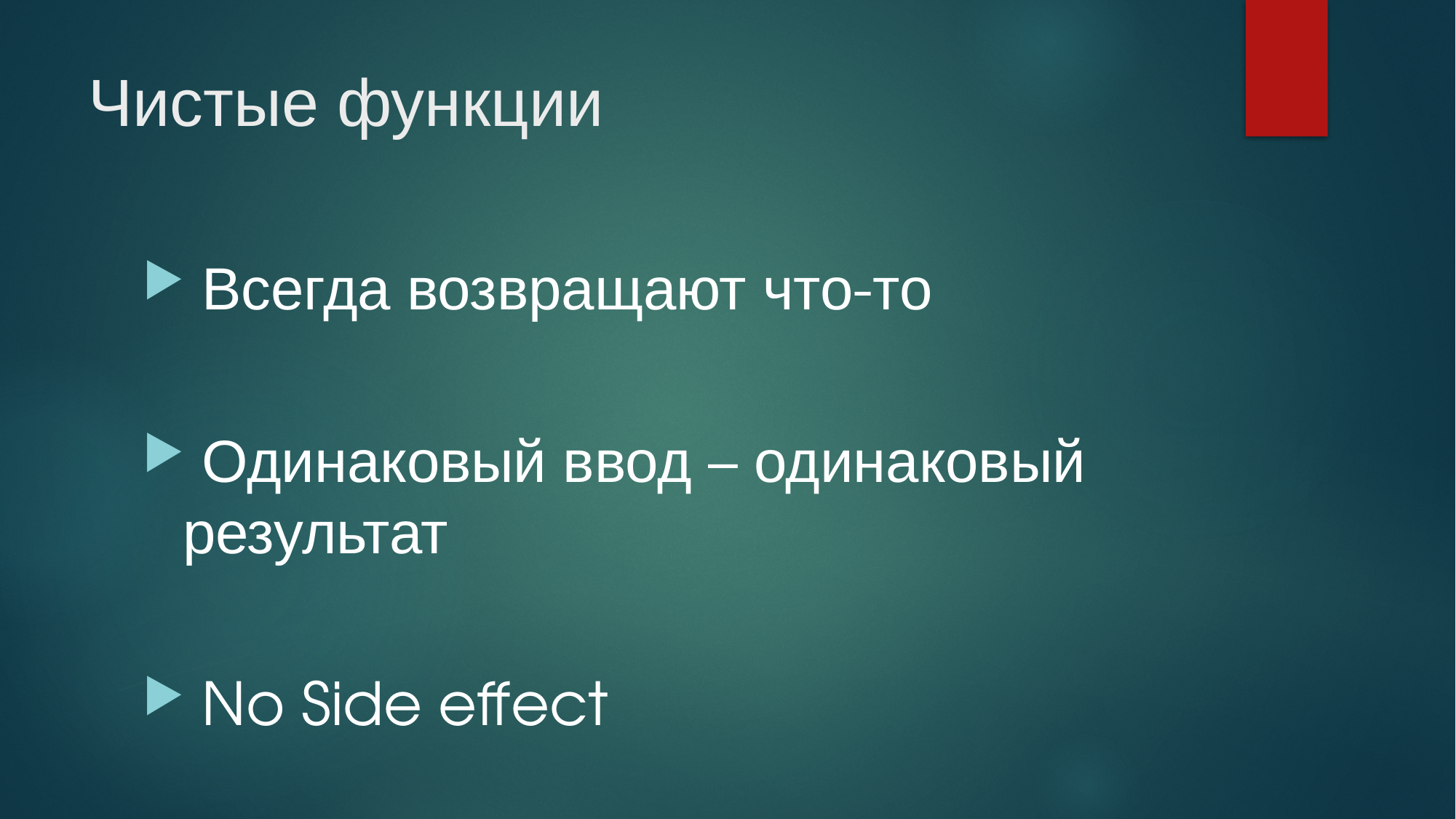

# Чистые функции
 Всегда возвращают что-то

 Одинаковый ввод – одинаковый результат

 No Side effect